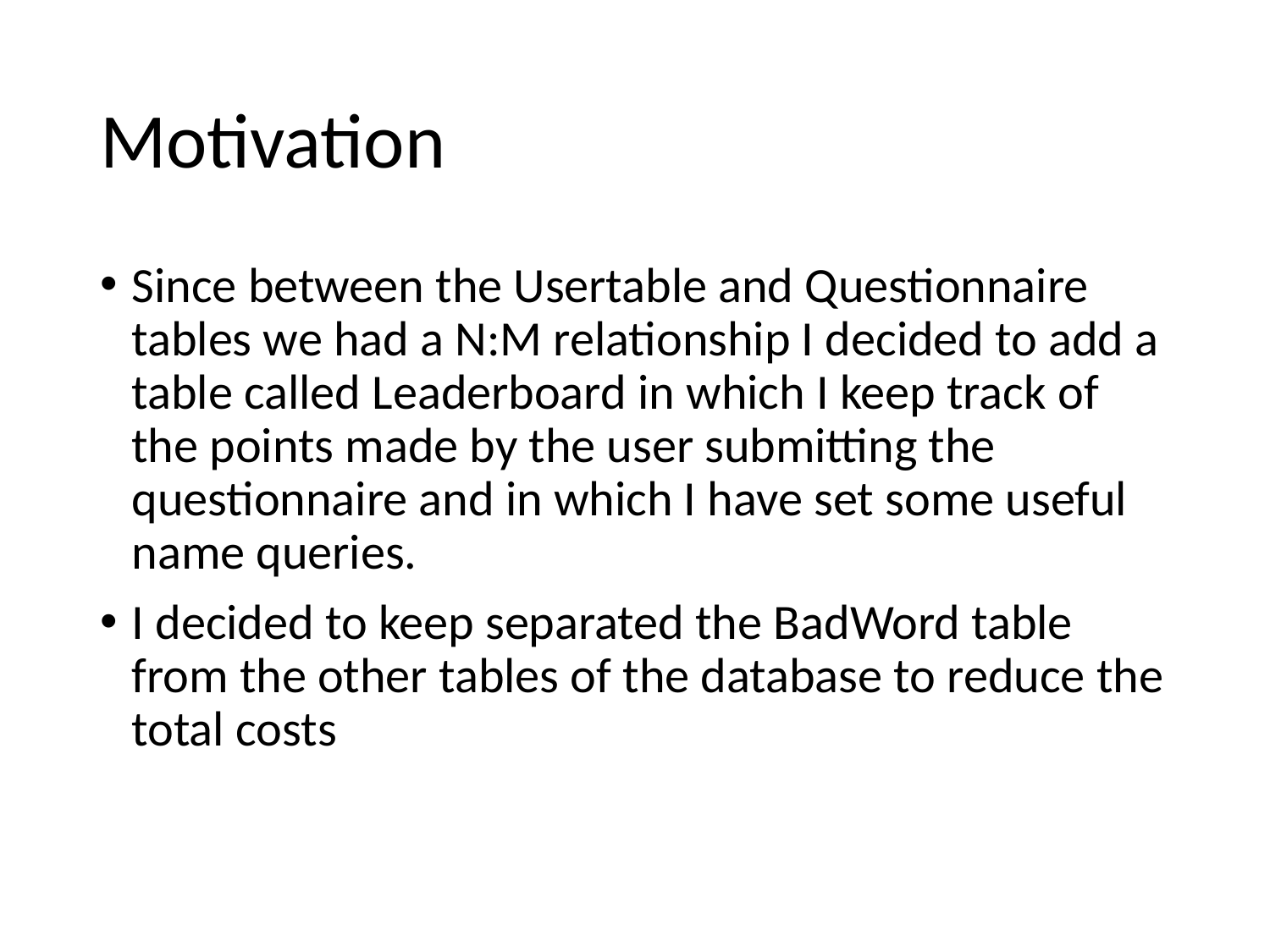

# Motivation
Since between the Usertable and Questionnaire tables we had a N:M relationship I decided to add a table called Leaderboard in which I keep track of the points made by the user submitting the questionnaire and in which I have set some useful name queries.
I decided to keep separated the BadWord table from the other tables of the database to reduce the total costs